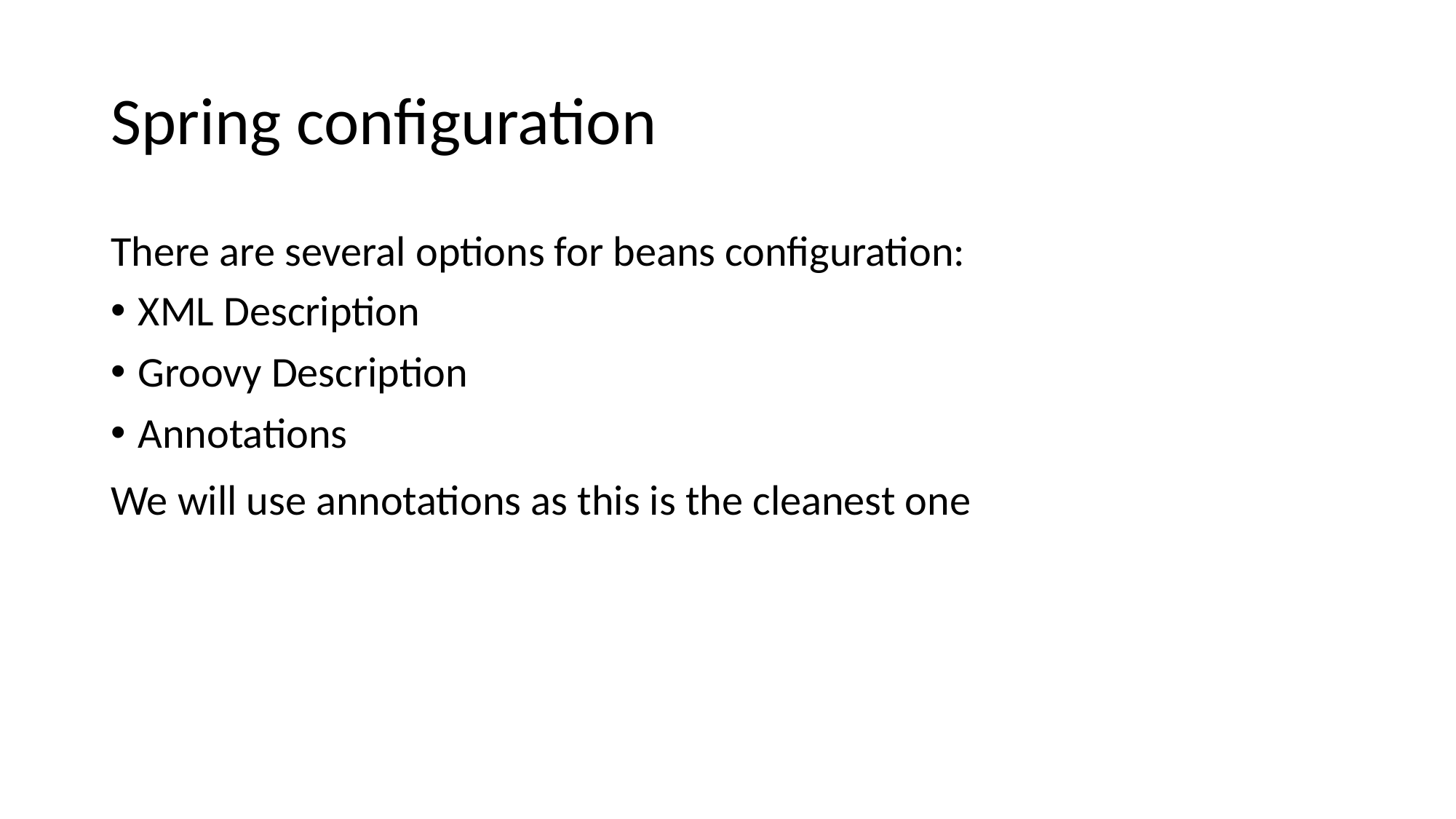

Spring configuration
There are several options for beans configuration:
XML Description
Groovy Description
Annotations
We will use annotations as this is the cleanest one